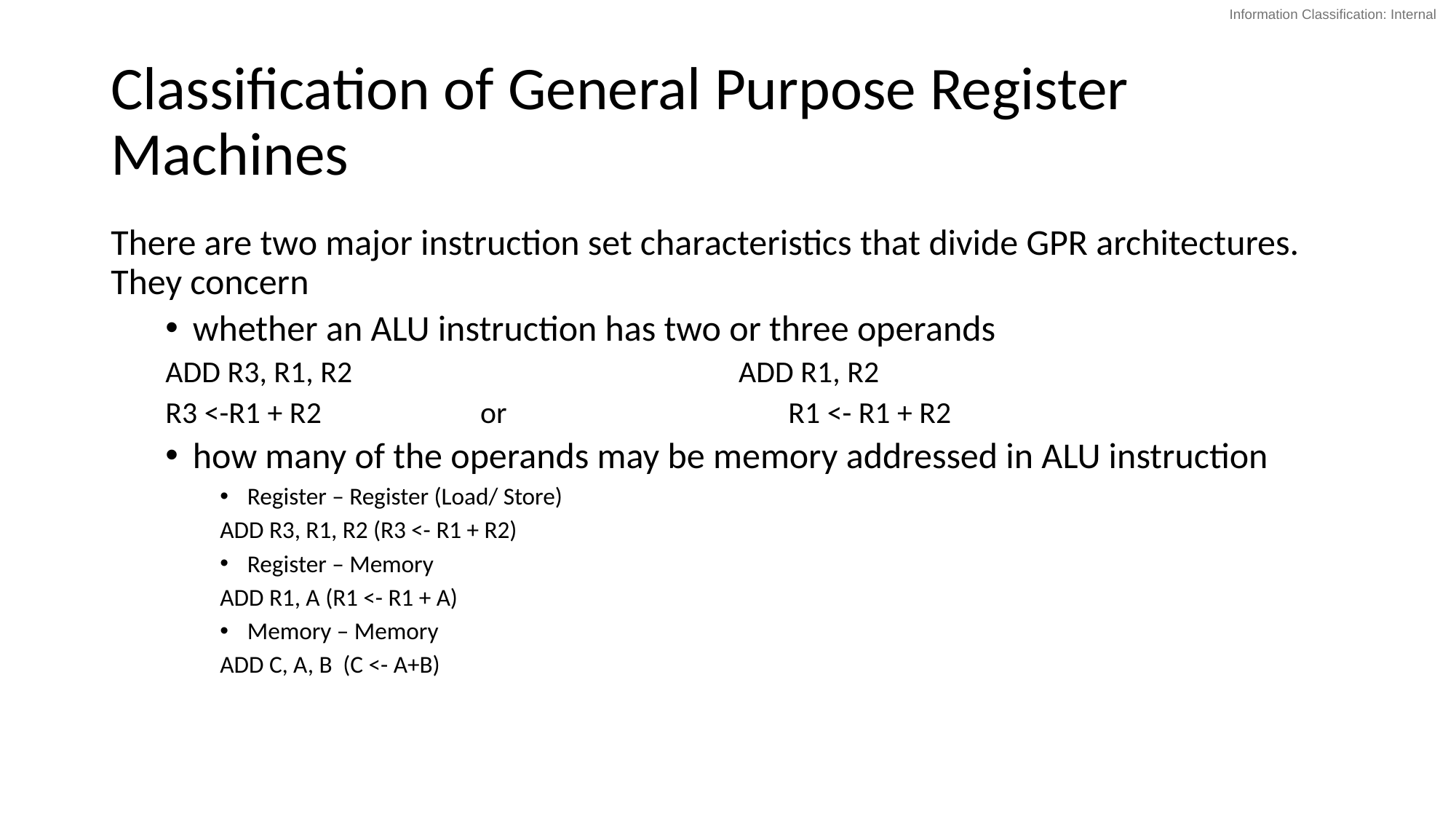

# Classification of General Purpose Register Machines
There are two major instruction set characteristics that divide GPR architectures. They concern
whether an ALU instruction has two or three operands
ADD R3, R1, R2                                                        ADD R1, R2
R3 <-R1 + R2	              or	                           R1 <- R1 + R2
how many of the operands may be memory addressed in ALU instruction
Register – Register (Load/ Store)
ADD R3, R1, R2 (R3 <- R1 + R2)
Register – Memory
ADD R1, A (R1 <- R1 + A)
Memory – Memory
ADD C, A, B  (C <- A+B)